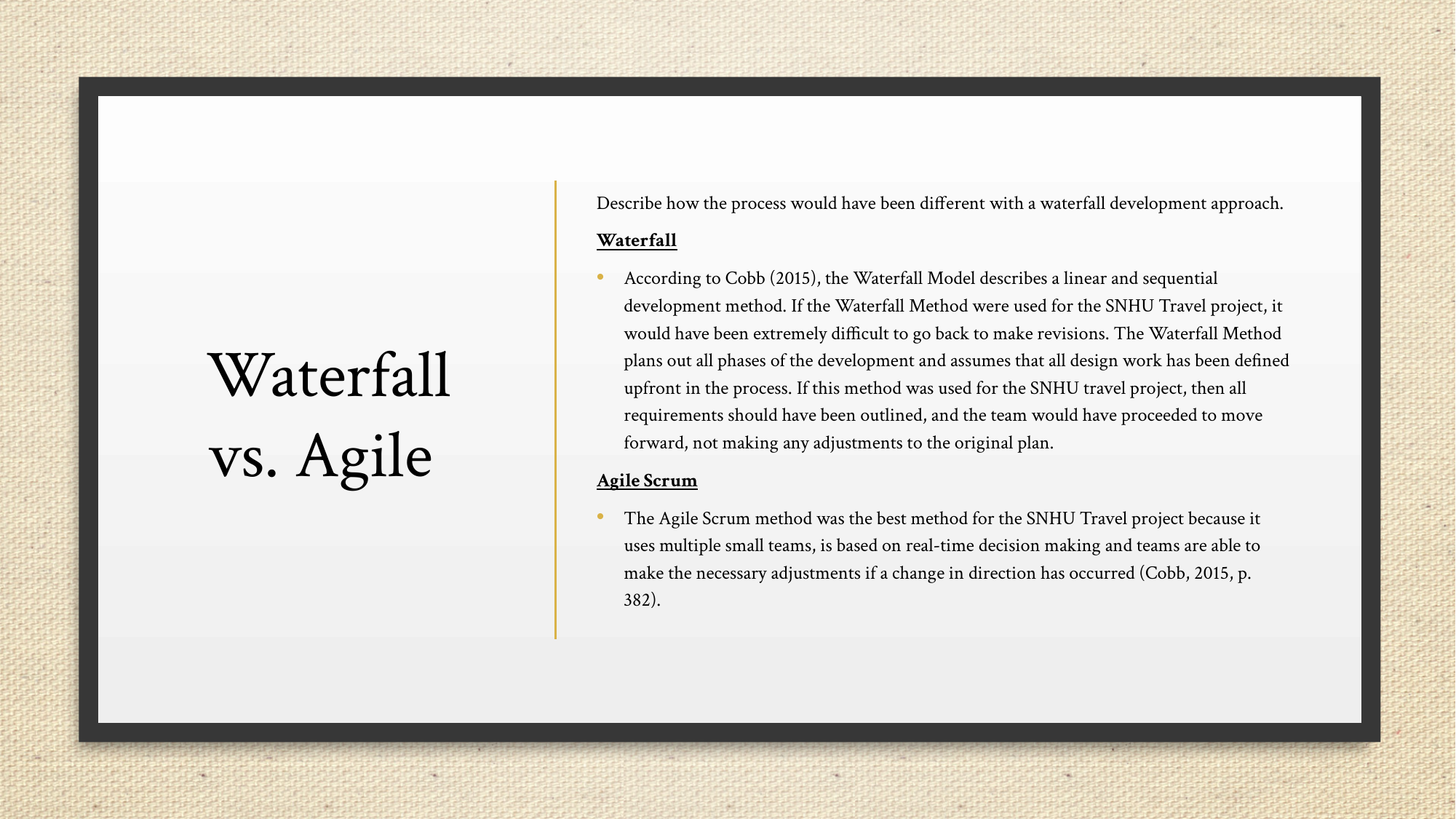

# Waterfall vs. Agile
Describe how the process would have been different with a waterfall development approach.
Waterfall
According to Cobb (2015), the Waterfall Model describes a linear and sequential development method. If the Waterfall Method were used for the SNHU Travel project, it would have been extremely difficult to go back to make revisions. The Waterfall Method plans out all phases of the development and assumes that all design work has been defined upfront in the process. If this method was used for the SNHU travel project, then all requirements should have been outlined, and the team would have proceeded to move forward, not making any adjustments to the original plan.
Agile Scrum
The Agile Scrum method was the best method for the SNHU Travel project because it uses multiple small teams, is based on real-time decision making and teams are able to make the necessary adjustments if a change in direction has occurred (Cobb, 2015, p. 382).